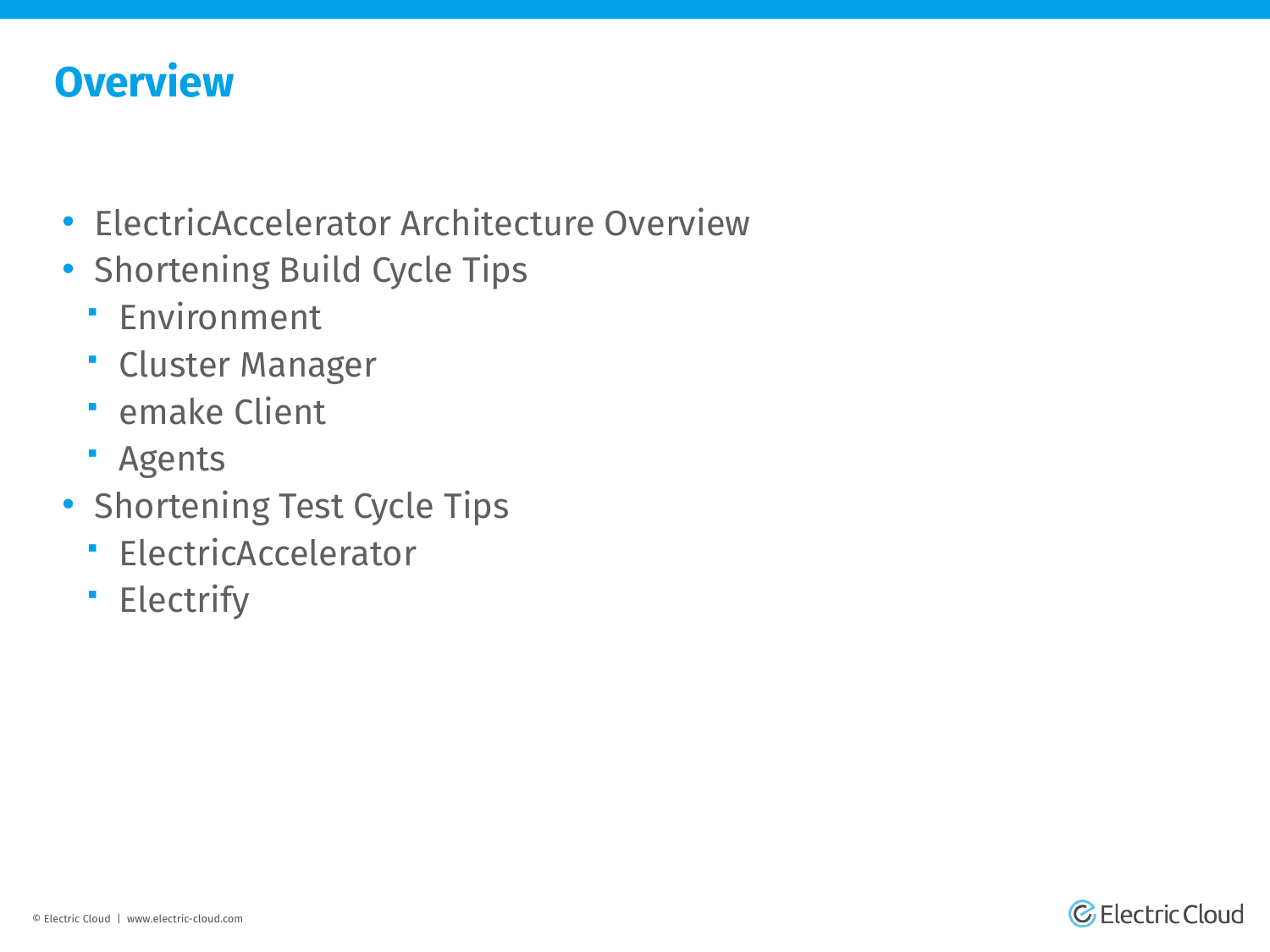

# Overview
ElectricAccelerator Architecture Overview
Shortening Build Cycle Tips
Environment
Cluster Manager
emake Client
Agents
Shortening Test Cycle Tips
ElectricAccelerator
Electrify